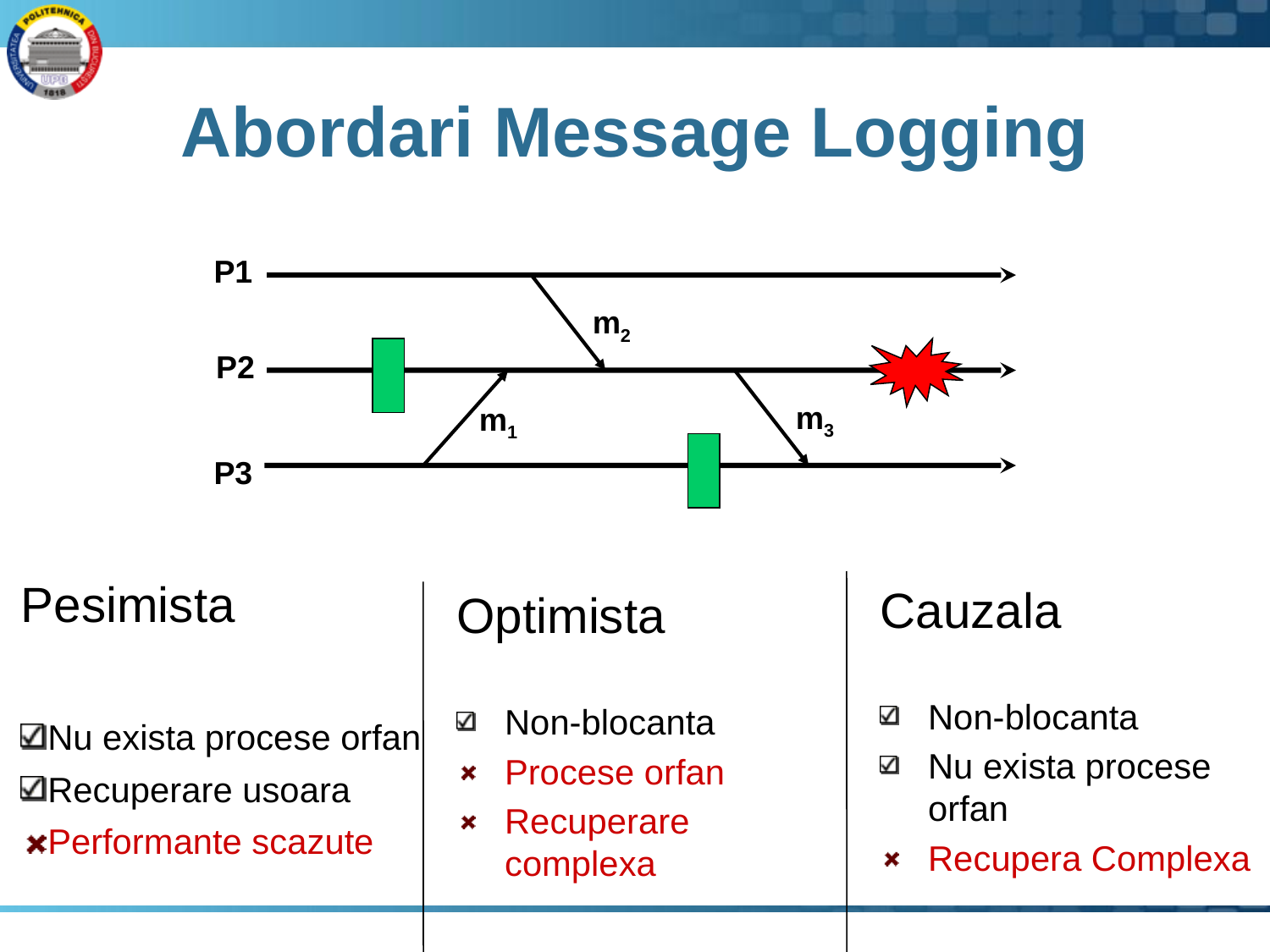

# Abordari Message Logging

Optimista

Non-blocanta
Procese orfan
Recuperare complexa

P1

Pesimista

Nu exista procese orfan
Recuperare usoara
Performante scazute

m2

Cauzala

Non-blocanta
Nu exista procese orfan
Recupera Complexa

P2

m3
m1

P3